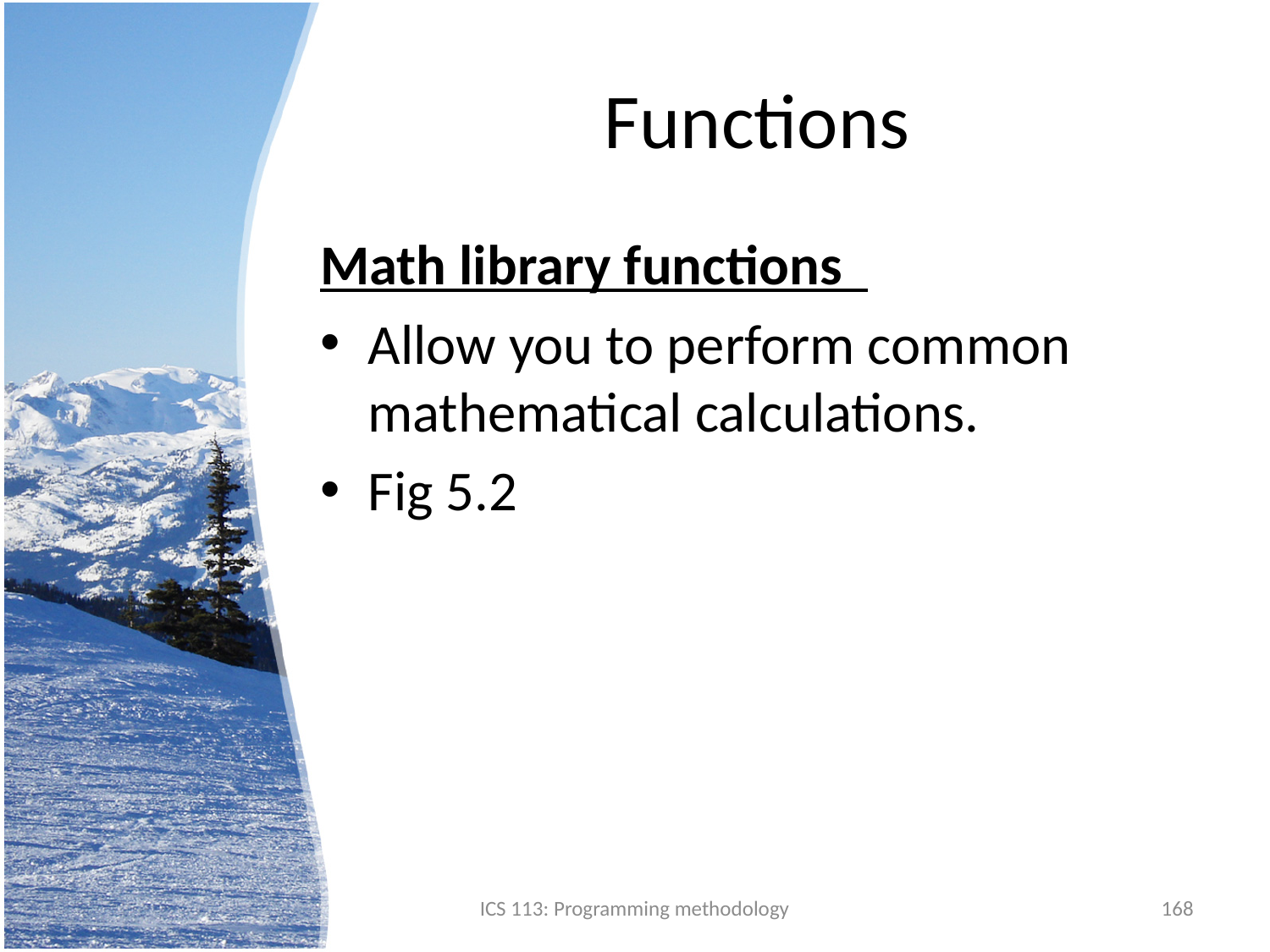

# Functions
Math library functions
Allow you to perform common mathematical calculations.
Fig 5.2

ICS 113: Programming methodology
168